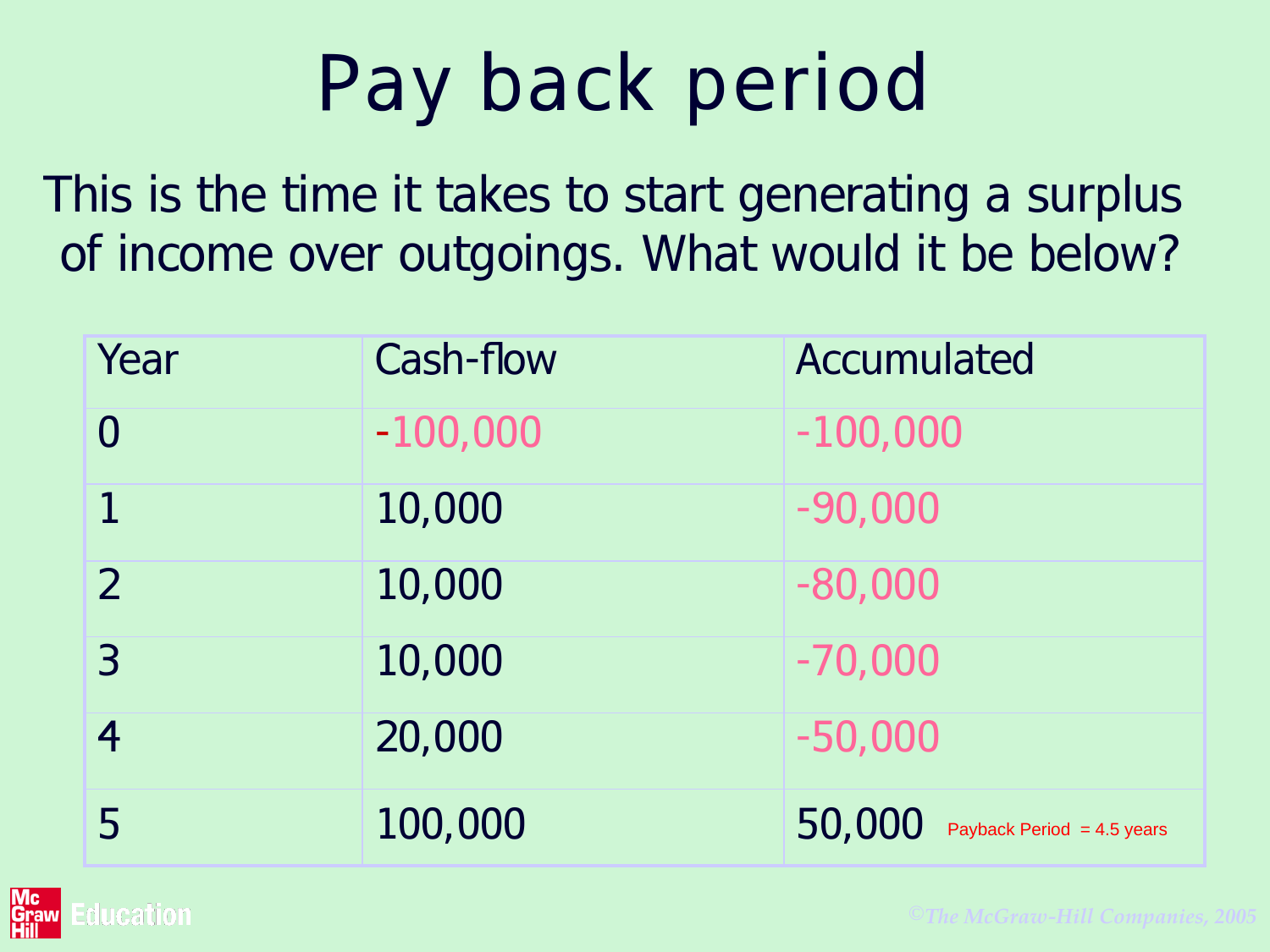

Pay back period
  This is the time it takes to start generating a surplus of income over outgoings. What would it be below?
| Year | Cash-flow | Accumulated |
| --- | --- | --- |
| 0 | -100,000 | -100,000 |
| 1 | 10,000 | -90,000 |
| 2 | 10,000 | -80,000 |
| 3 | 10,000 | -70,000 |
| 4 | 20,000 | -50,000 |
| 5 | 100,000 | 50,000 |
Payback Period  = 4.5 years
21